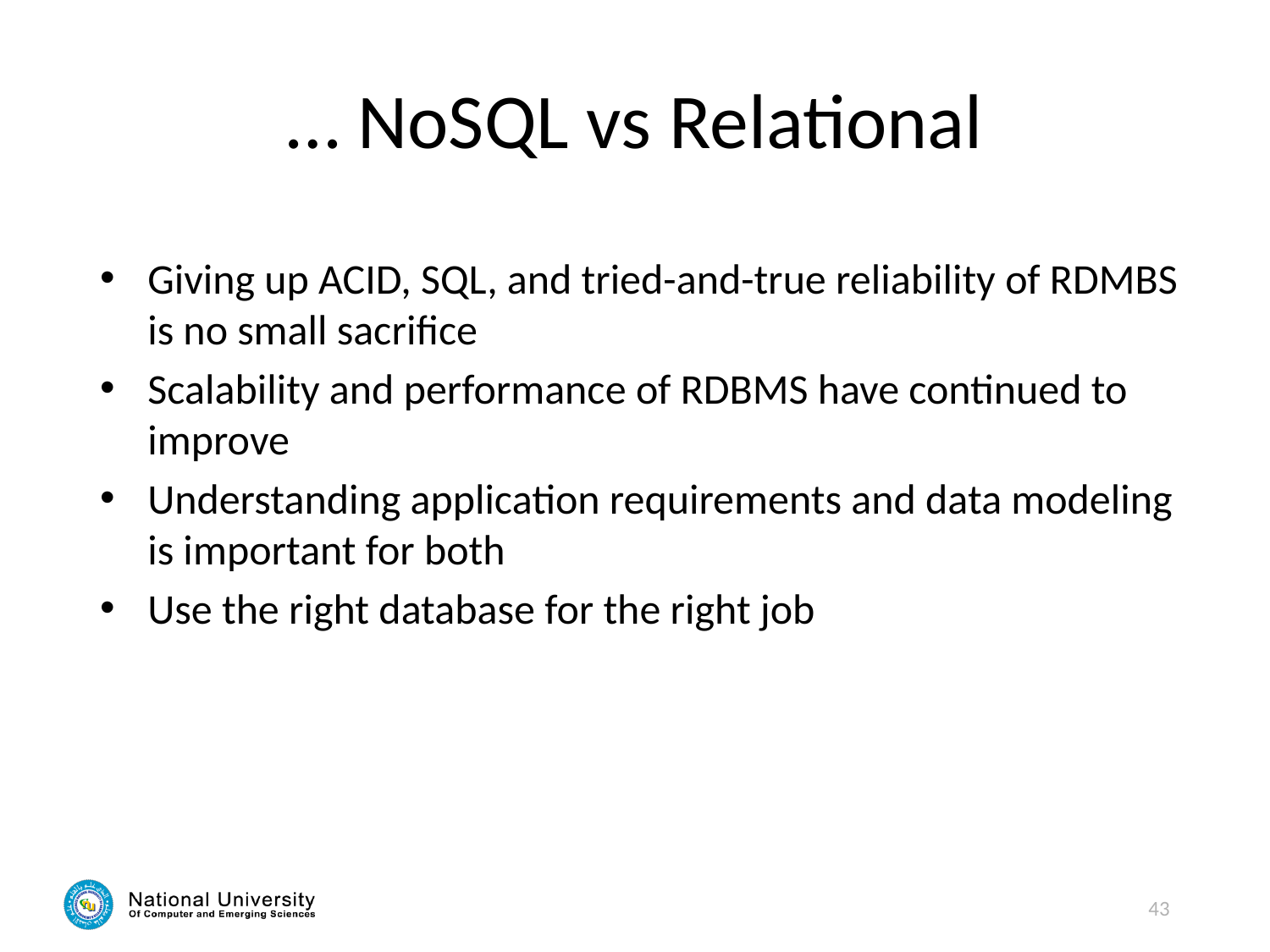

# … NoSQL vs Relational
Giving up ACID, SQL, and tried-and-true reliability of RDMBS is no small sacrifice
Scalability and performance of RDBMS have continued to improve
Understanding application requirements and data modeling is important for both
Use the right database for the right job
43